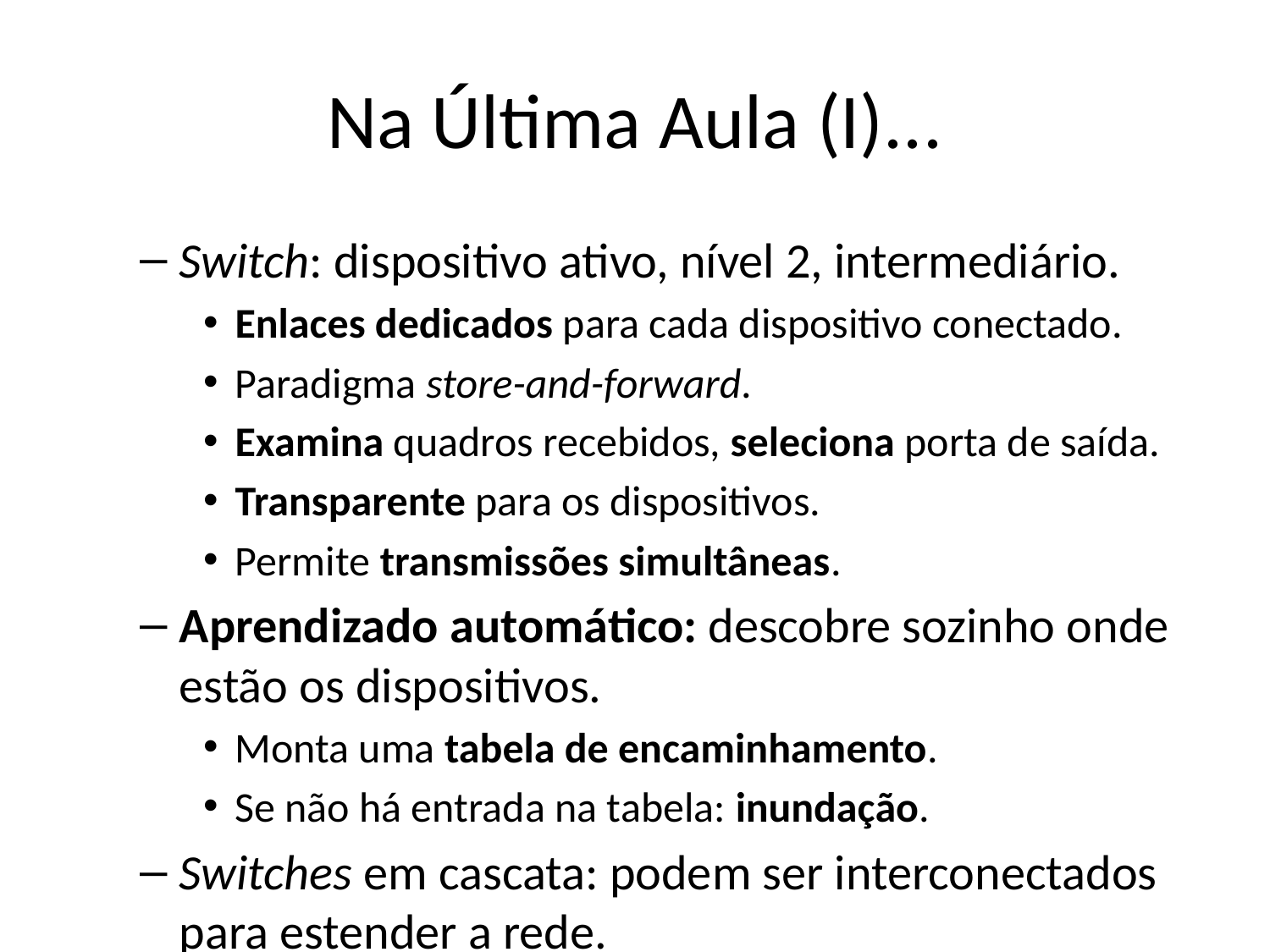

# Na Última Aula (I)...
Switch: dispositivo ativo, nível 2, intermediário.
Enlaces dedicados para cada dispositivo conectado.
Paradigma store-and-forward.
Examina quadros recebidos, seleciona porta de saída.
Transparente para os dispositivos.
Permite transmissões simultâneas.
Aprendizado automático: descobre sozinho onde estão os dispositivos.
Monta uma tabela de encaminhamento.
Se não há entrada na tabela: inundação.
Switches em cascata: podem ser interconectados para estender a rede.
Auto-aprendizado continua funcionando.
Potencialmente, mais de um MAC associado a cada porta.
Pode esgotar a capacidade da tabela de encaminhamento.
Mais inundações, pior desempenho.
Várias diferenças em relação aos roteadores.
Camada.
Encaminhamento baseado em endereços diferentes.
Métodos de construção das tabelas.